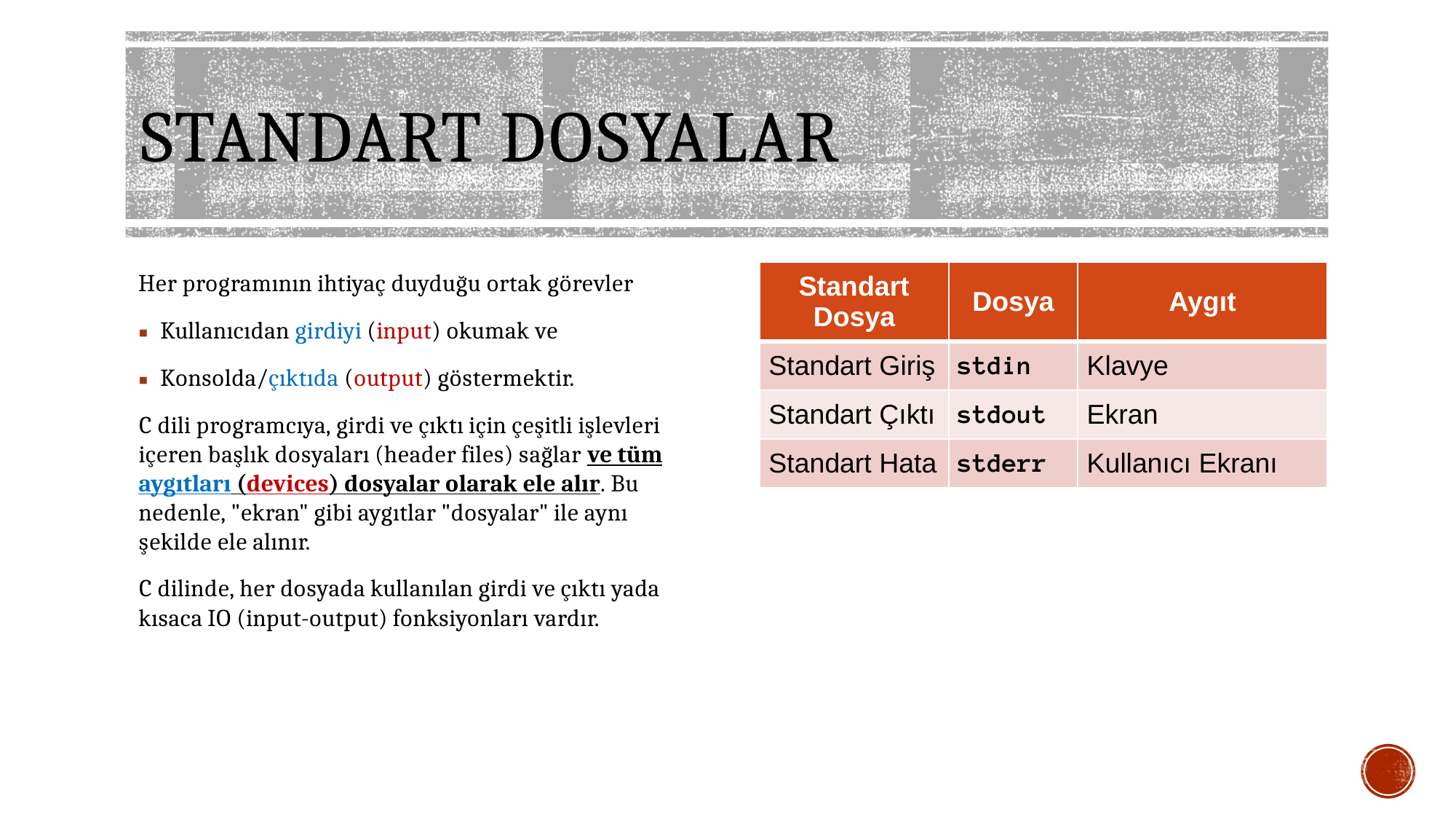

# STANDART DOSYALAR
| Standart Dosya | Dosya | Aygıt |
| --- | --- | --- |
| Standart Giriş | stdin | Klavye |
| Standart Çıktı | stdout | Ekran |
| Standart Hata | stderr | Kullanıcı Ekranı |
Her programının ihtiyaç duyduğu ortak görevler
Kullanıcıdan girdiyi (input) okumak ve
Konsolda/çıktıda (output) göstermektir.
C dili programcıya, girdi ve çıktı için çeşitli işlevleri içeren başlık dosyaları (header files) sağlar ve tüm aygıtları (devices) dosyalar olarak ele alır. Bu nedenle, "ekran" gibi aygıtlar "dosyalar" ile aynı şekilde ele alınır.
C dilinde, her dosyada kullanılan girdi ve çıktı yada kısaca IO (input-output) fonksiyonları vardır.